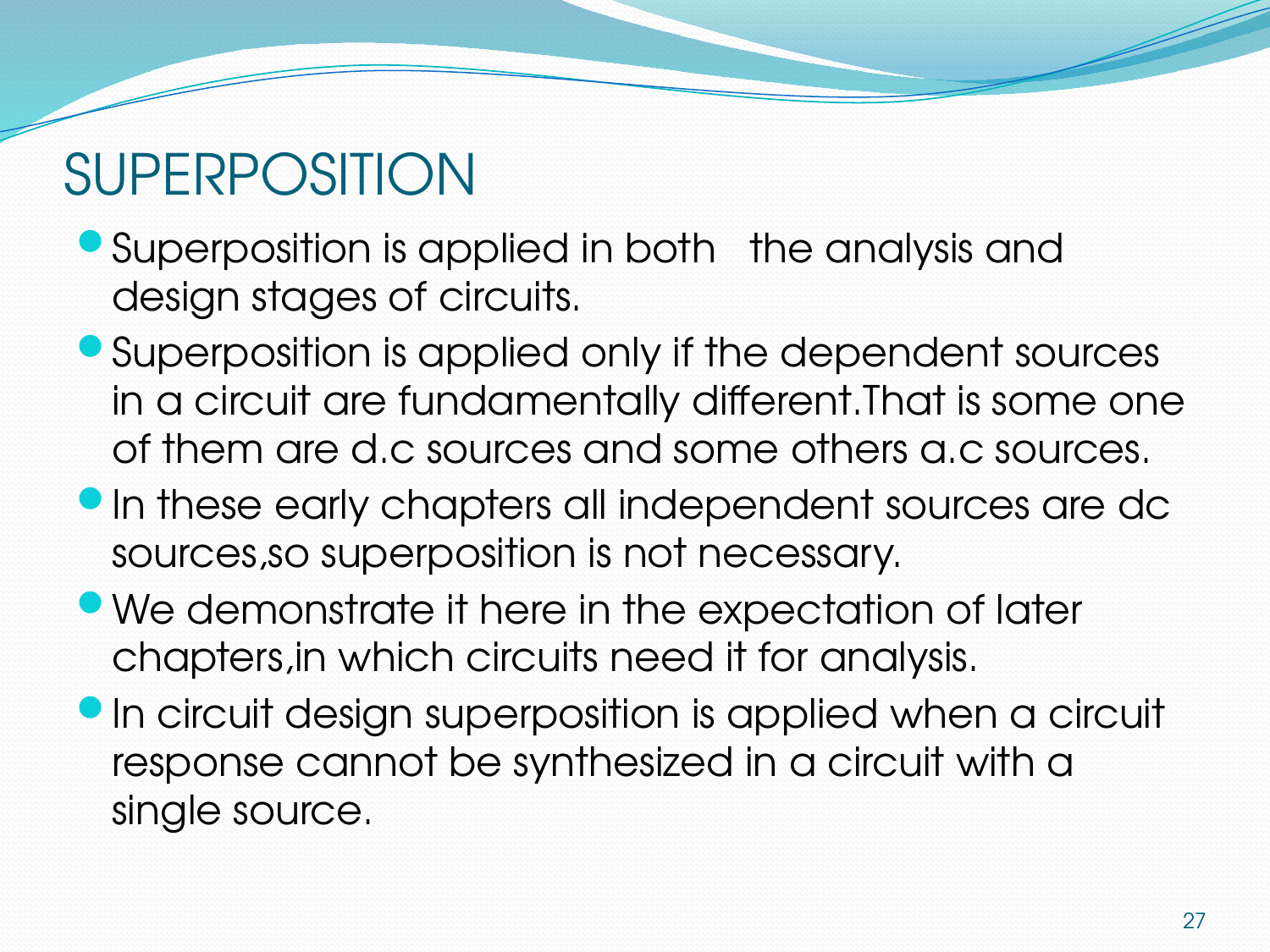

# SUPERPOSITION
Superposition is applied in both   the analysis and design stages of circuits.
Superposition is applied only if the dependent sources in a circuit are fundamentally different.That is some one of them are d.c sources and some others a.c sources.
In these early chapters all independent sources are dc sources,so superposition is not necessary.
We demonstrate it here in the expectation of later chapters,in which circuits need it for analysis.
In circuit design superposition is applied when a circuit response cannot be synthesized in a circuit with a single source.
27